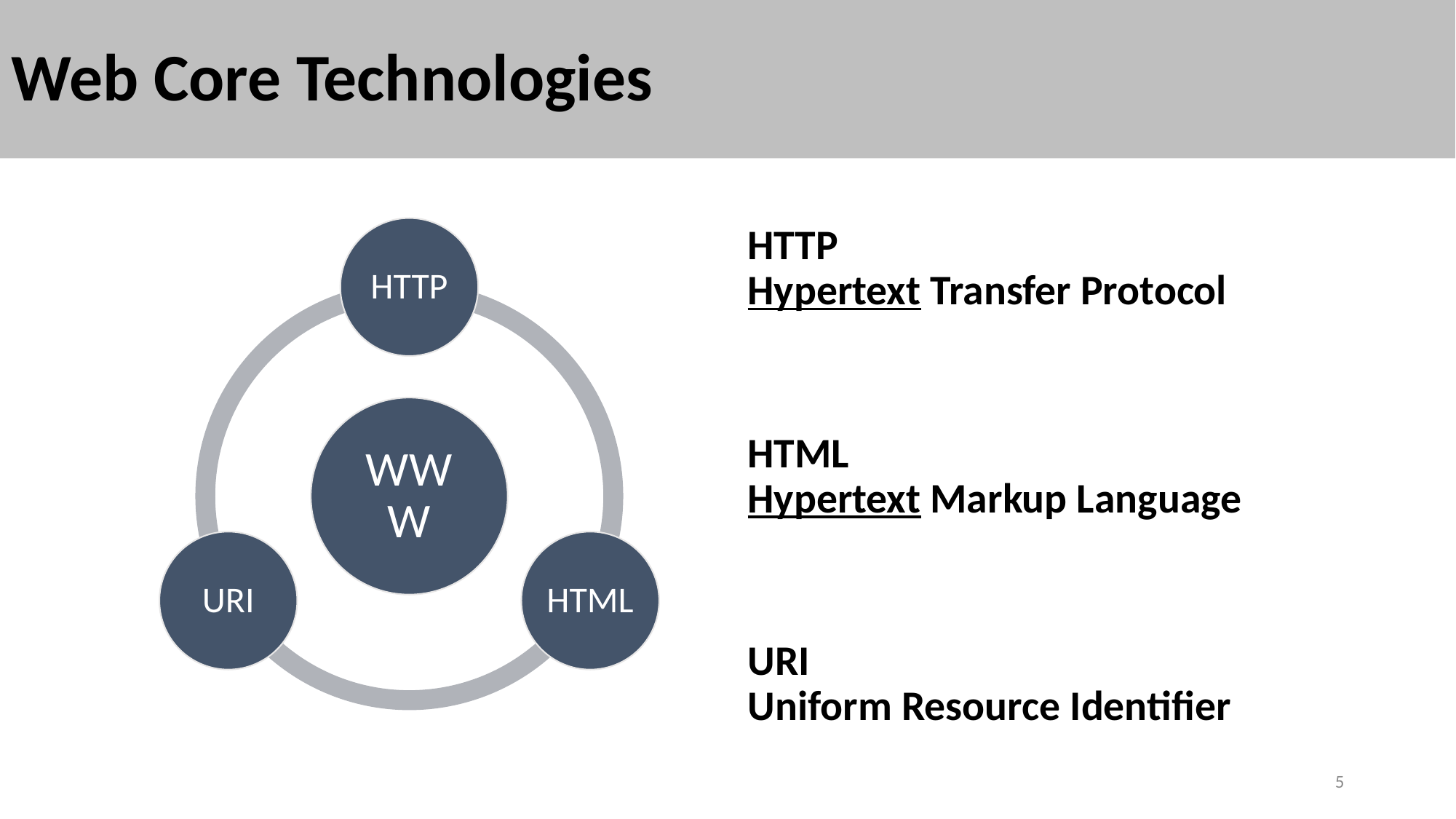

# Web Core Technologies
WWW
HTTP
HTML
URI
HTTP
Hypertext Transfer Protocol

HTML
Hypertext Markup Language

URI
Uniform Resource Identifier
5